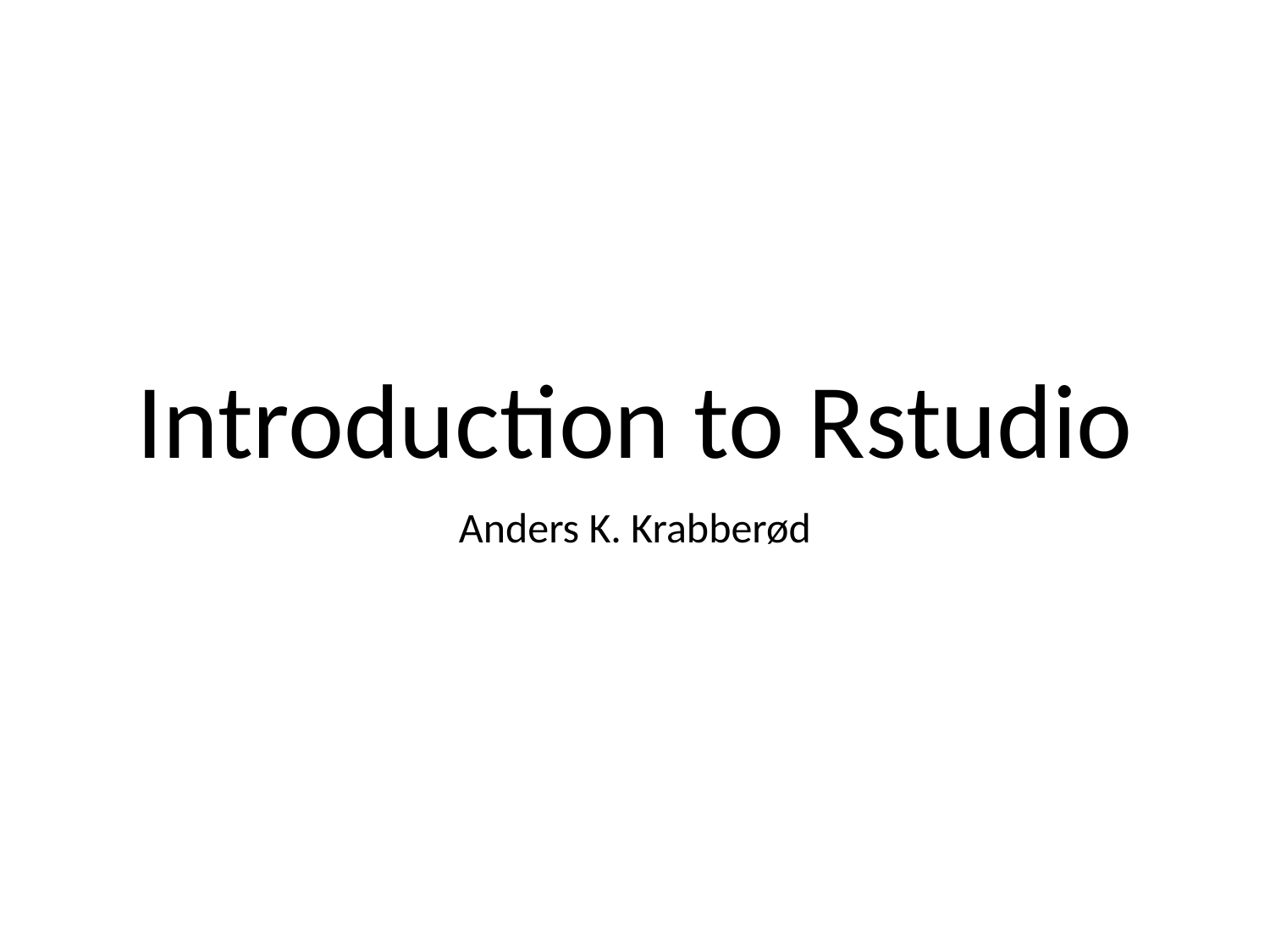

# Introduction to Rstudio
Anders K. Krabberød